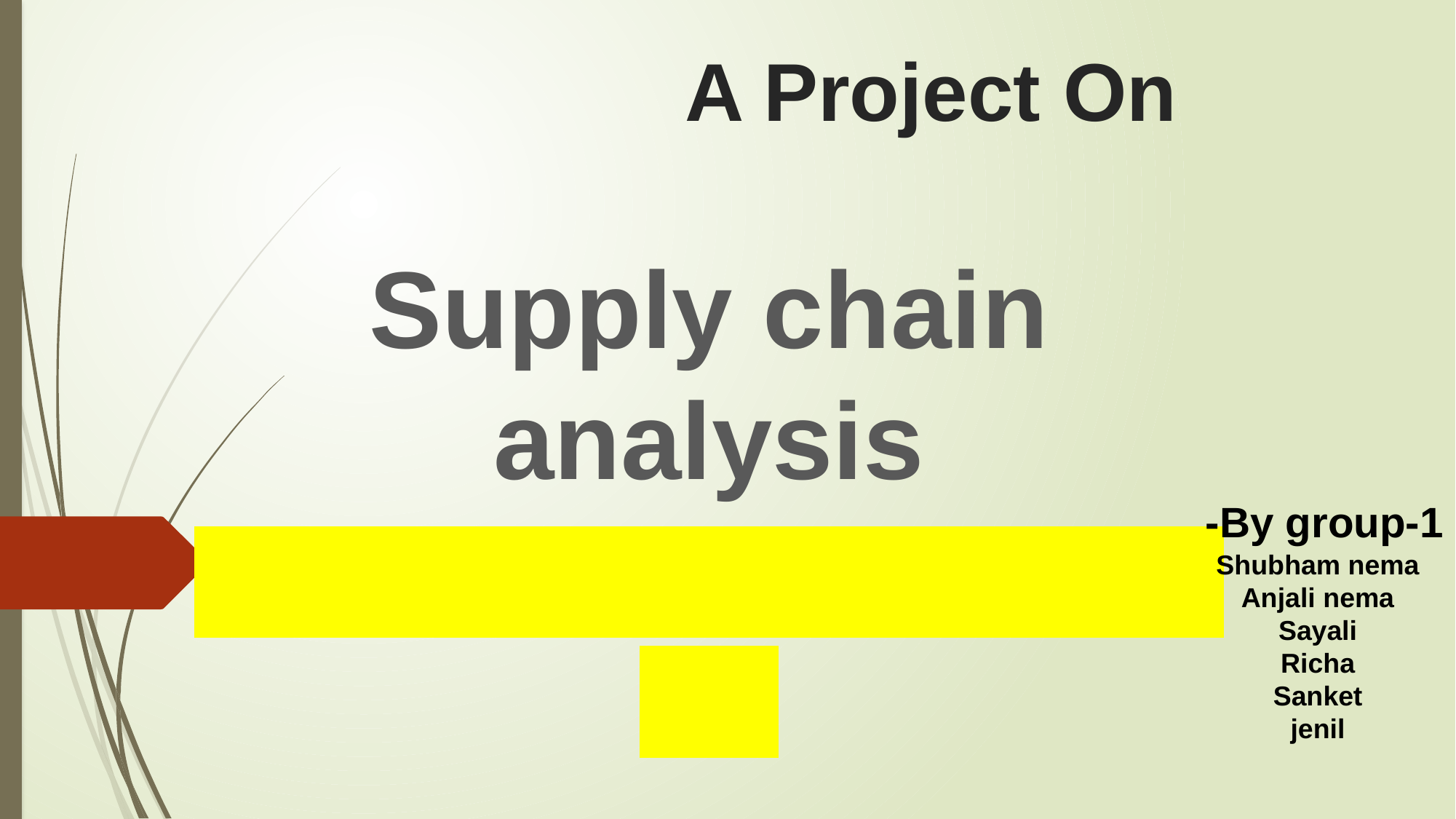

# A Project On
Supply chain analysis

 -By group-1
Shubham nema
Anjali nema
Sayali
Richa
Sanket
jenil